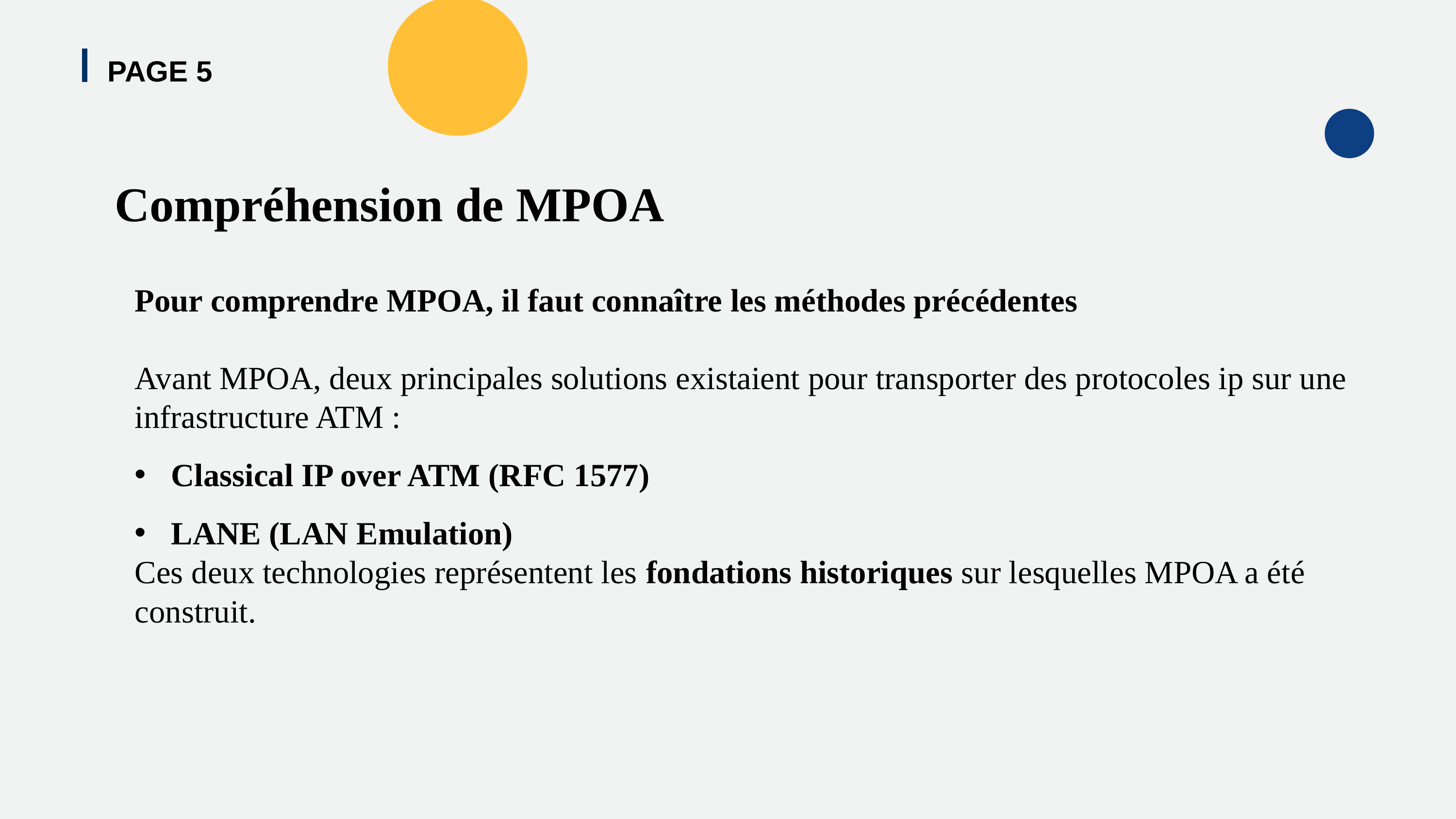

PAGE 5

Compréhension de MPOA
Pour comprendre MPOA, il faut connaître les méthodes précédentes

Avant MPOA, deux principales solutions existaient pour transporter des protocoles ip sur une infrastructure ATM :
Classical IP over ATM (RFC 1577)
LANE (LAN Emulation)
Ces deux technologies représentent les fondations historiques sur lesquelles MPOA a été construit.